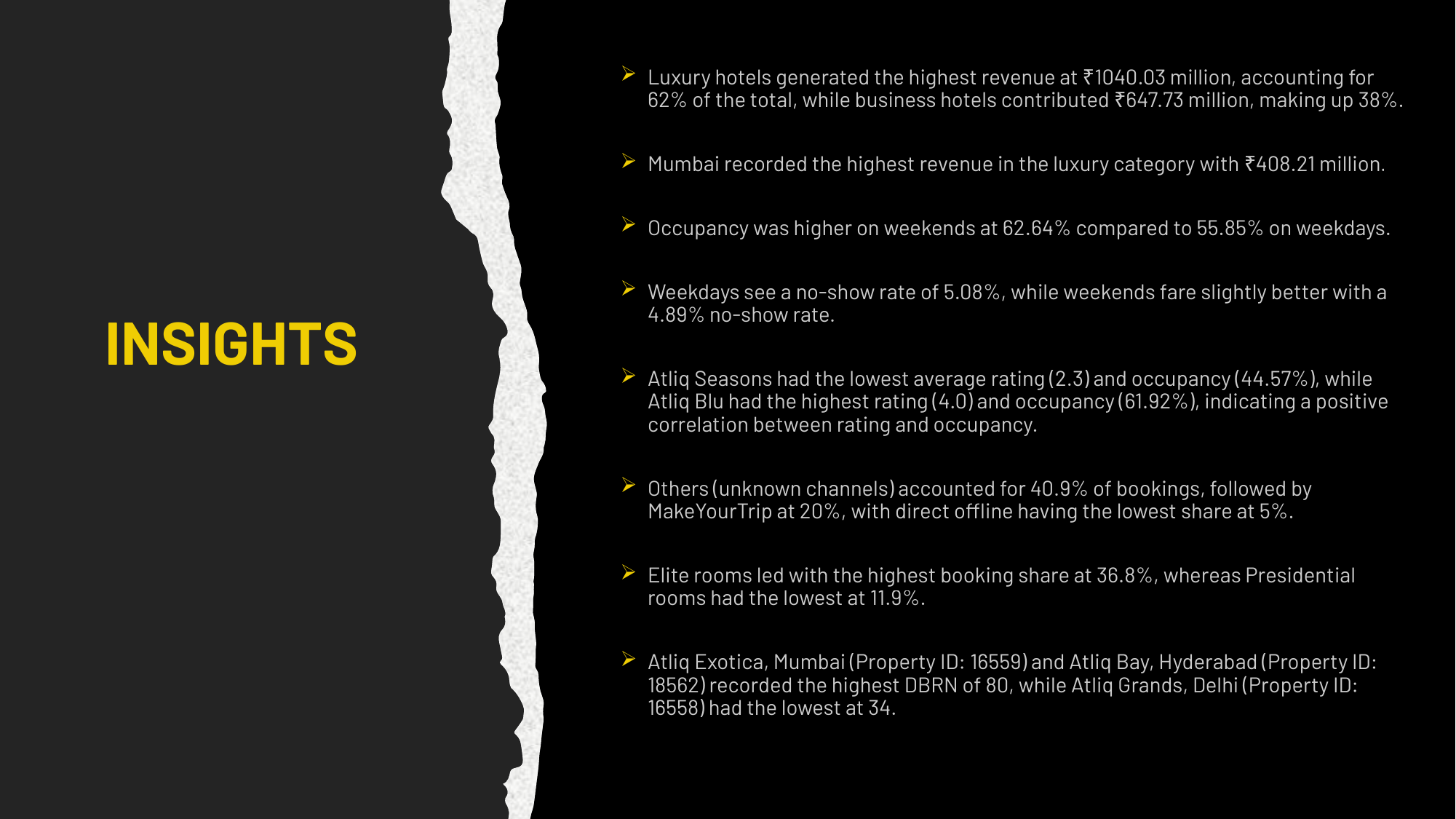

Luxury hotels generated the highest revenue at ₹1040.03 million, accounting for 62% of the total, while business hotels contributed ₹647.73 million, making up 38%.

Mumbai recorded the highest revenue in the luxury category with ₹408.21 million.

Occupancy was higher on weekends at 62.64% compared to 55.85% on weekdays.

Weekdays see a no-show rate of 5.08%, while weekends fare slightly better with a 4.89% no-show rate.

Atliq Seasons had the lowest average rating (2.3) and occupancy (44.57%), while Atliq Blu had the highest rating (4.0) and occupancy (61.92%), indicating a positive correlation between rating and occupancy.

Others (unknown channels) accounted for 40.9% of bookings, followed by MakeYourTrip at 20%, with direct offline having the lowest share at 5%.

Elite rooms led with the highest booking share at 36.8%, whereas Presidential rooms had the lowest at 11.9%.

Atliq Exotica, Mumbai (Property ID: 16559) and Atliq Bay, Hyderabad (Property ID: 18562) recorded the highest DBRN of 80, while Atliq Grands, Delhi (Property ID: 16558) had the lowest at 34.
# INSIGHTS